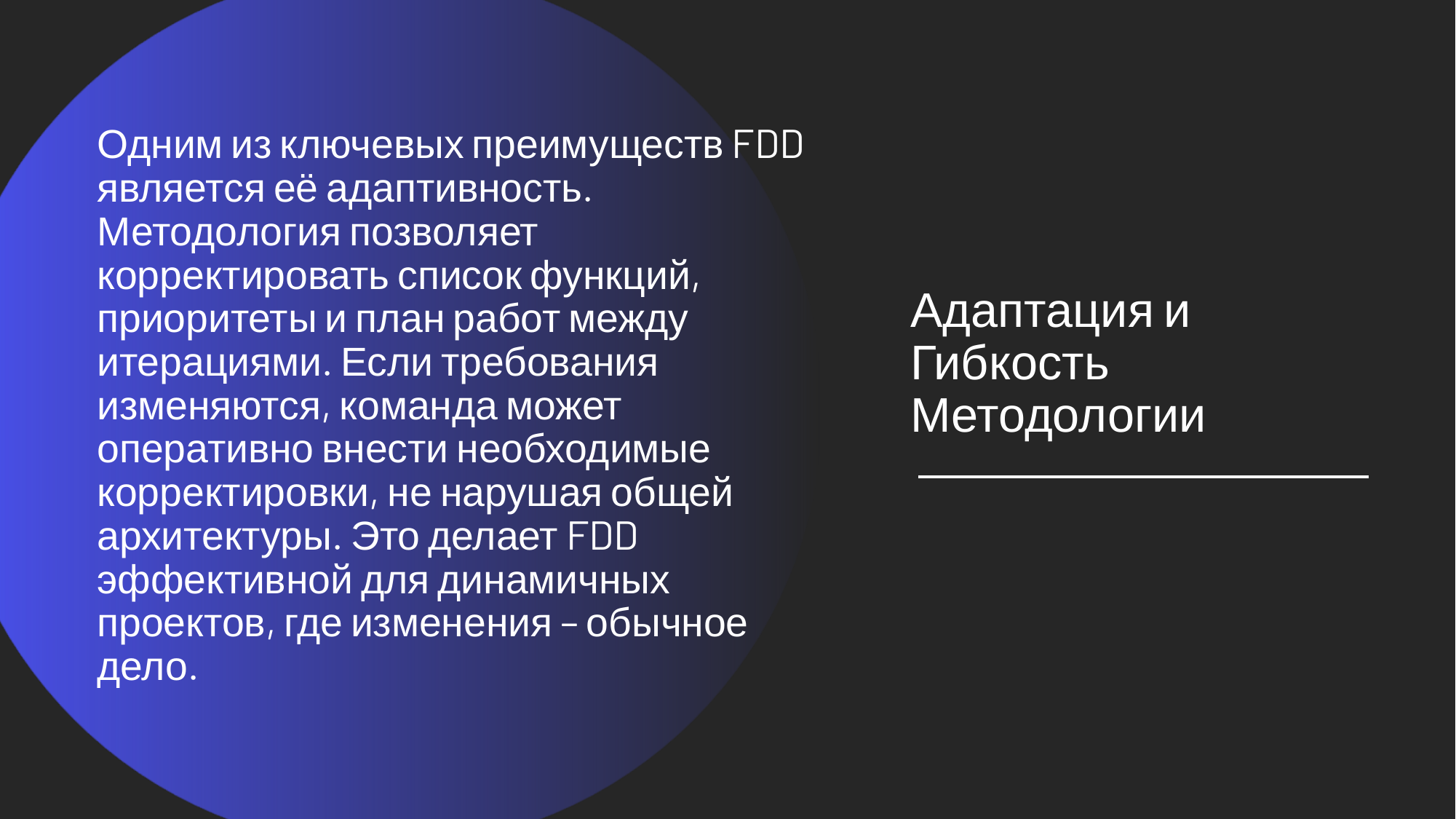

Одним из ключевых преимуществ FDD является её адаптивность. Методология позволяет корректировать список функций, приоритеты и план работ между итерациями. Если требования изменяются, команда может оперативно внести необходимые корректировки, не нарушая общей архитектуры. Это делает FDD эффективной для динамичных проектов, где изменения – обычное дело.

# Адаптация и Гибкость Методологии